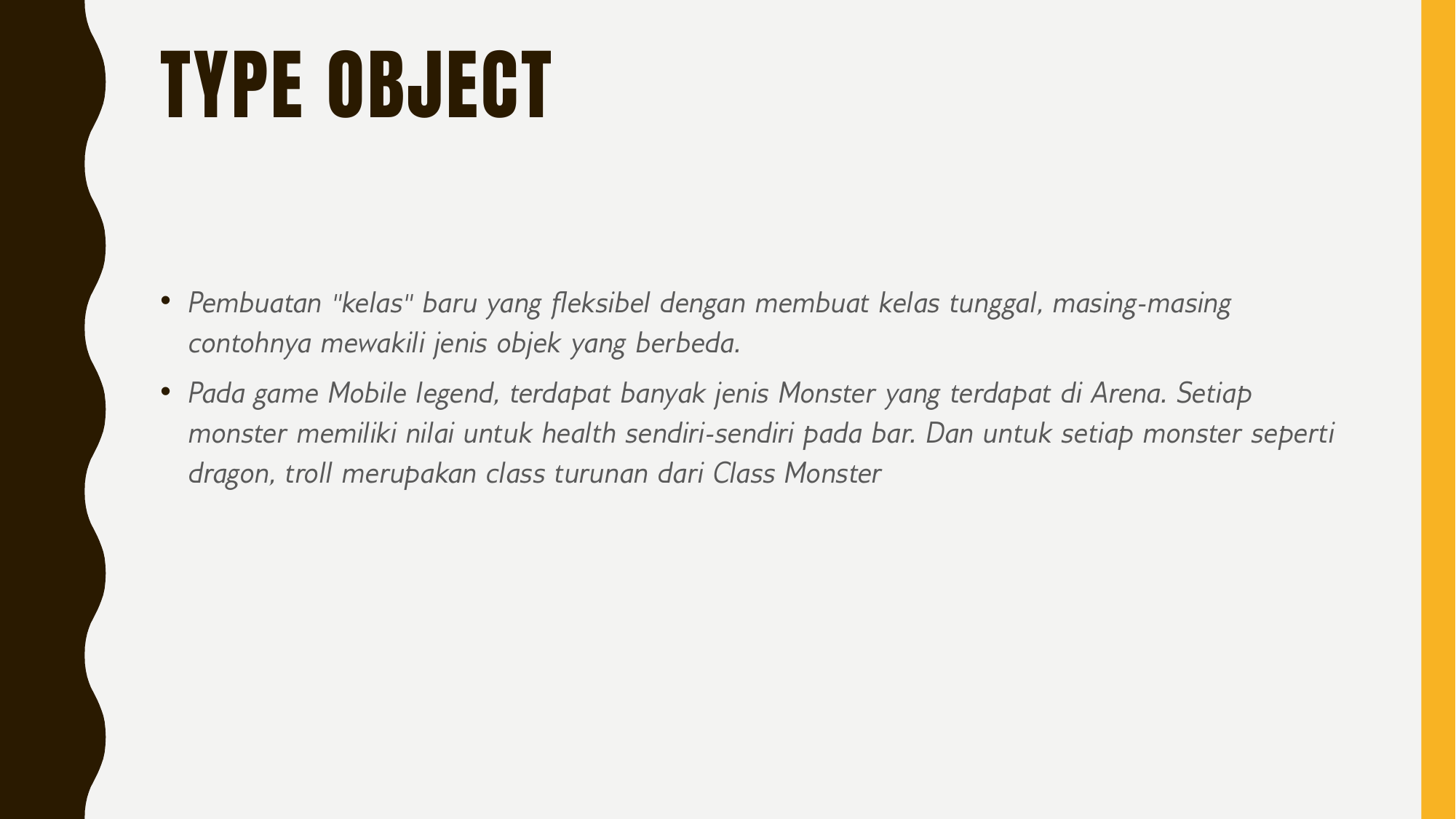

# Type object
Pembuatan "kelas" baru yang fleksibel dengan membuat kelas tunggal, masing-masing contohnya mewakili jenis objek yang berbeda.
Pada game Mobile legend, terdapat banyak jenis Monster yang terdapat di Arena. Setiap monster memiliki nilai untuk health sendiri-sendiri pada bar. Dan untuk setiap monster seperti dragon, troll merupakan class turunan dari Class Monster